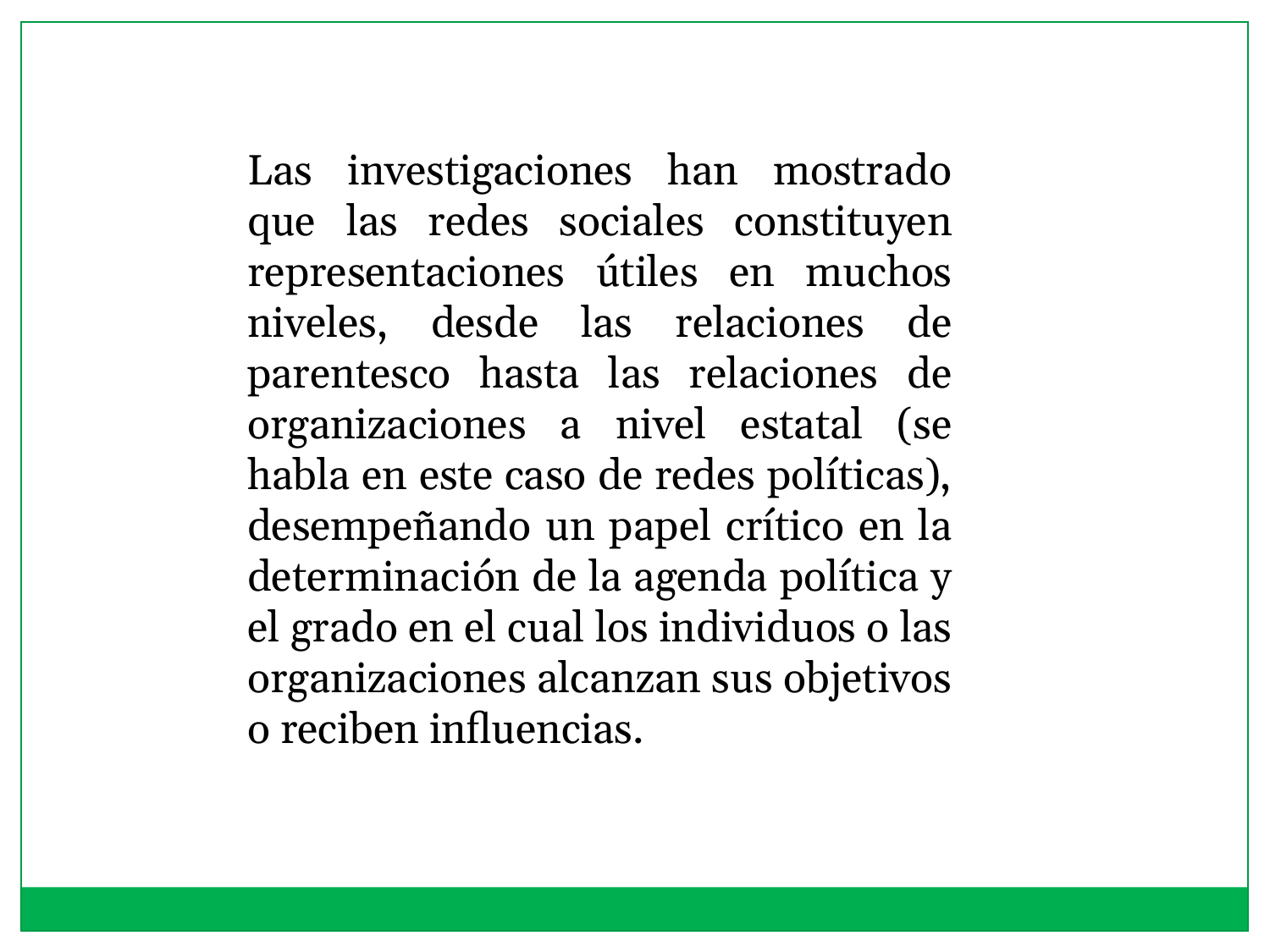

Las investigaciones han mostrado que las redes sociales constituyen representaciones útiles en muchos niveles, desde las relaciones de parentesco hasta las relaciones de organizaciones a nivel estatal (se habla en este caso de redes políticas), desempeñando un papel crítico en la determinación de la agenda política y el grado en el cual los individuos o las organizaciones alcanzan sus objetivos o reciben influencias.